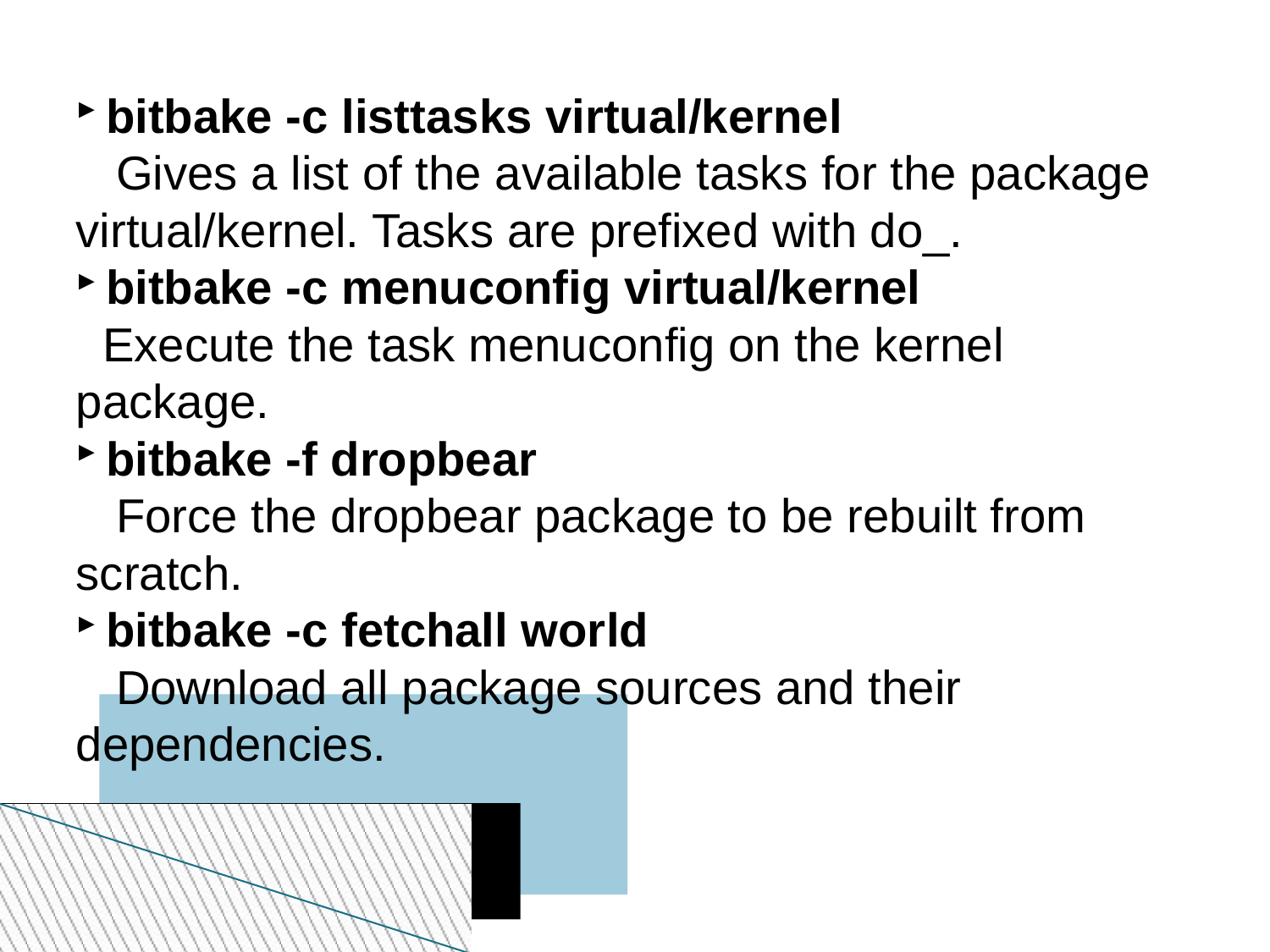

bitbake -c listtasks virtual/kernel
   Gives a list of the available tasks for the package virtual/kernel. Tasks are prefixed with do_.
bitbake -c menuconfig virtual/kernel
  Execute the task menuconfig on the kernel package.
bitbake -f dropbear
   Force the dropbear package to be rebuilt from scratch.
bitbake -c fetchall world
   Download all package sources and their dependencies.